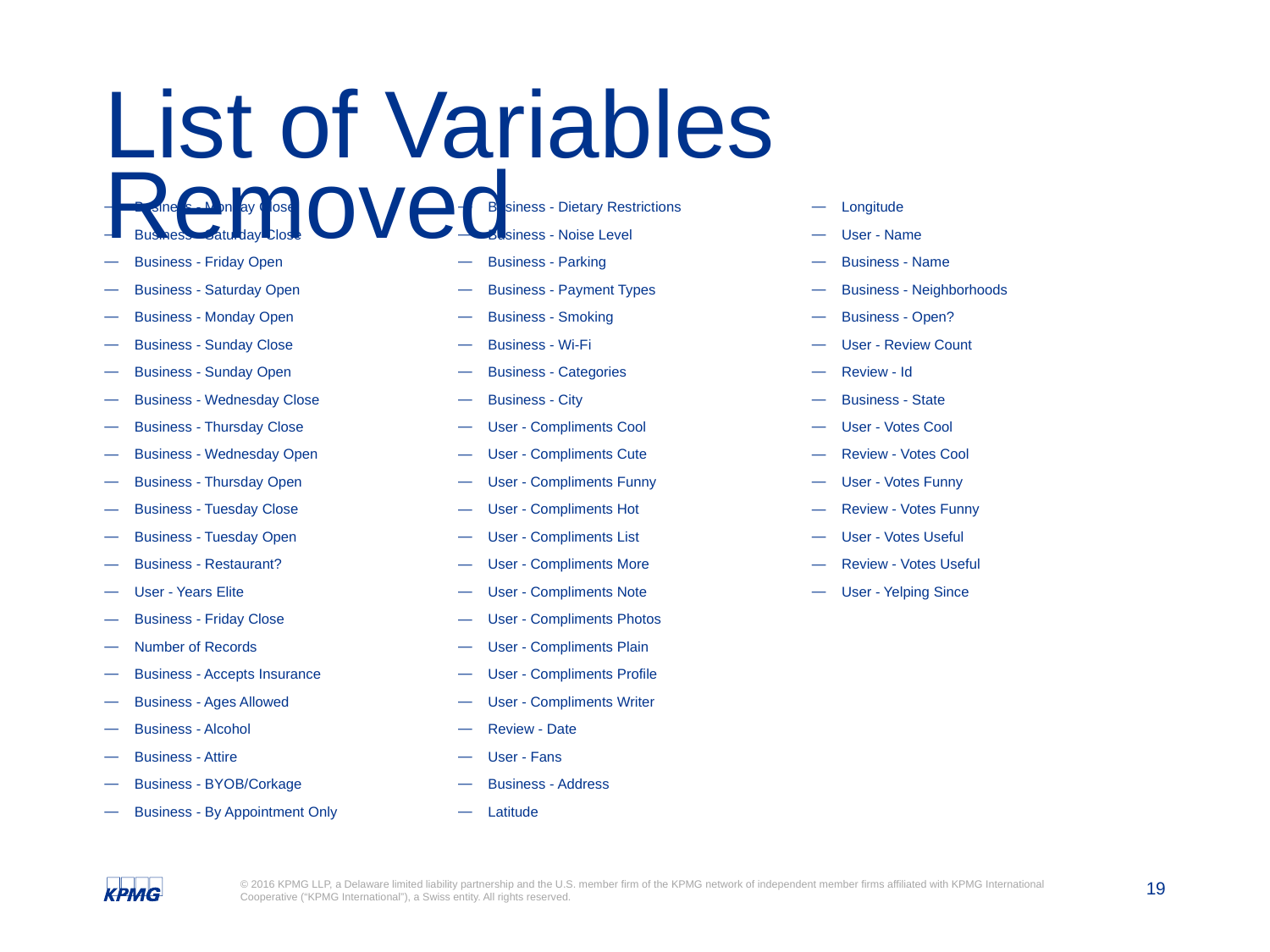

# List of Variables Removed
Business - Monday Close
Business - Saturday Close
Business - Friday Open
Business - Saturday Open
Business - Monday Open
Business - Sunday Close
Business - Sunday Open
Business - Wednesday Close
Business - Thursday Close
Business - Wednesday Open
Business - Thursday Open
Business - Tuesday Close
Business - Tuesday Open
Business - Restaurant?
User - Years Elite
Business - Friday Close
Number of Records
Business - Accepts Insurance
Business - Ages Allowed
Business - Alcohol
Business - Attire
Business - BYOB/Corkage
Business - By Appointment Only
Business - Dietary Restrictions
Business - Noise Level
Business - Parking
Business - Payment Types
Business - Smoking
Business - Wi-Fi
Business - Categories
Business - City
User - Compliments Cool
User - Compliments Cute
User - Compliments Funny
User - Compliments Hot
User - Compliments List
User - Compliments More
User - Compliments Note
User - Compliments Photos
User - Compliments Plain
User - Compliments Profile
User - Compliments Writer
Review - Date
User - Fans
Business - Address
Latitude
Longitude
User - Name
Business - Name
Business - Neighborhoods
Business - Open?
User - Review Count
Review - Id
Business - State
User - Votes Cool
Review - Votes Cool
User - Votes Funny
Review - Votes Funny
User - Votes Useful
Review - Votes Useful
User - Yelping Since